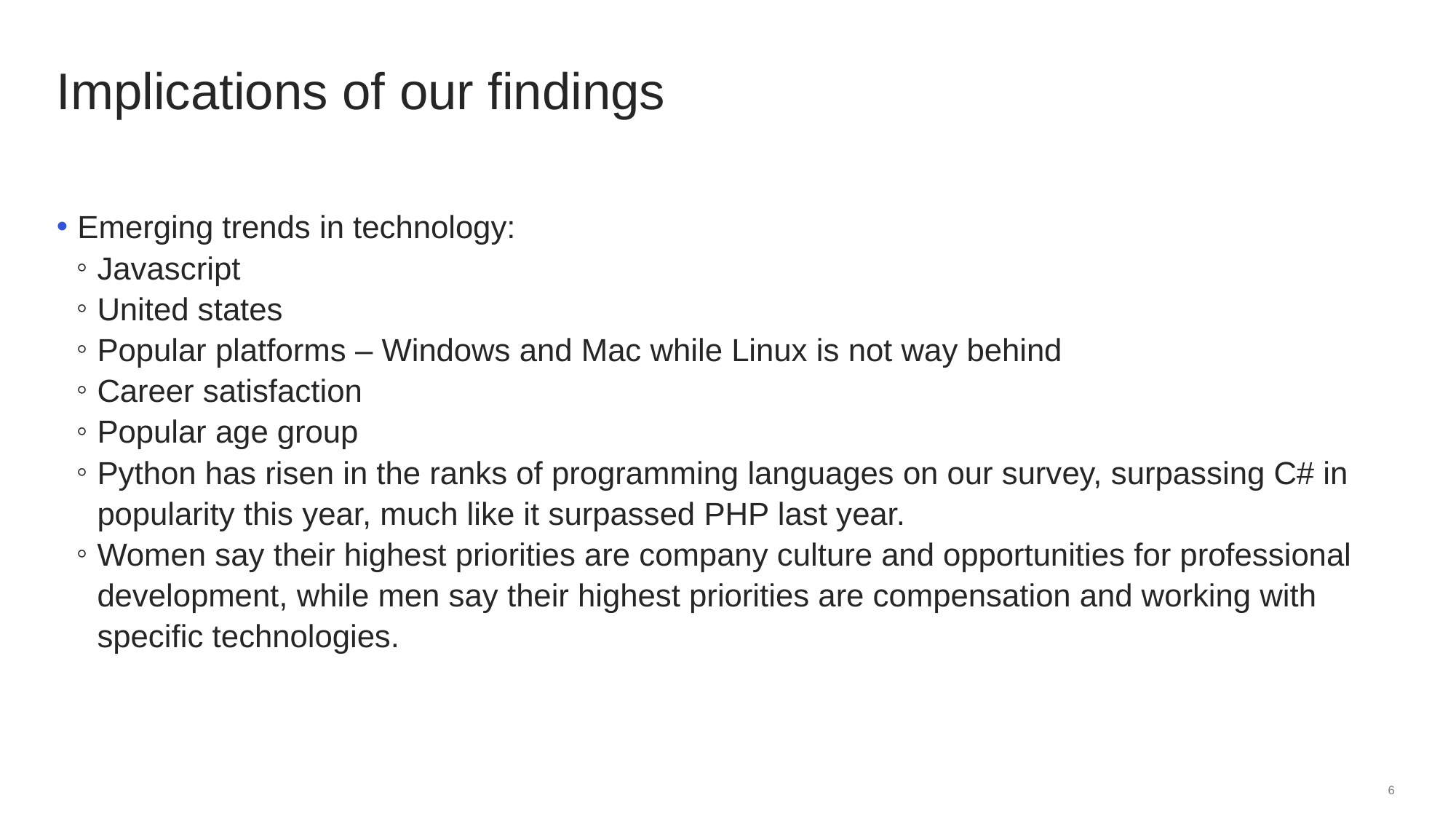

# Implications of our findings

Emerging trends in technology:
Javascript
United states
Popular platforms – Windows and Mac while Linux is not way behind
Career satisfaction
Popular age group
Python has risen in the ranks of programming languages on our survey, surpassing C# in popularity this year, much like it surpassed PHP last year.
Women say their highest priorities are company culture and opportunities for professional development, while men say their highest priorities are compensation and working with specific technologies.